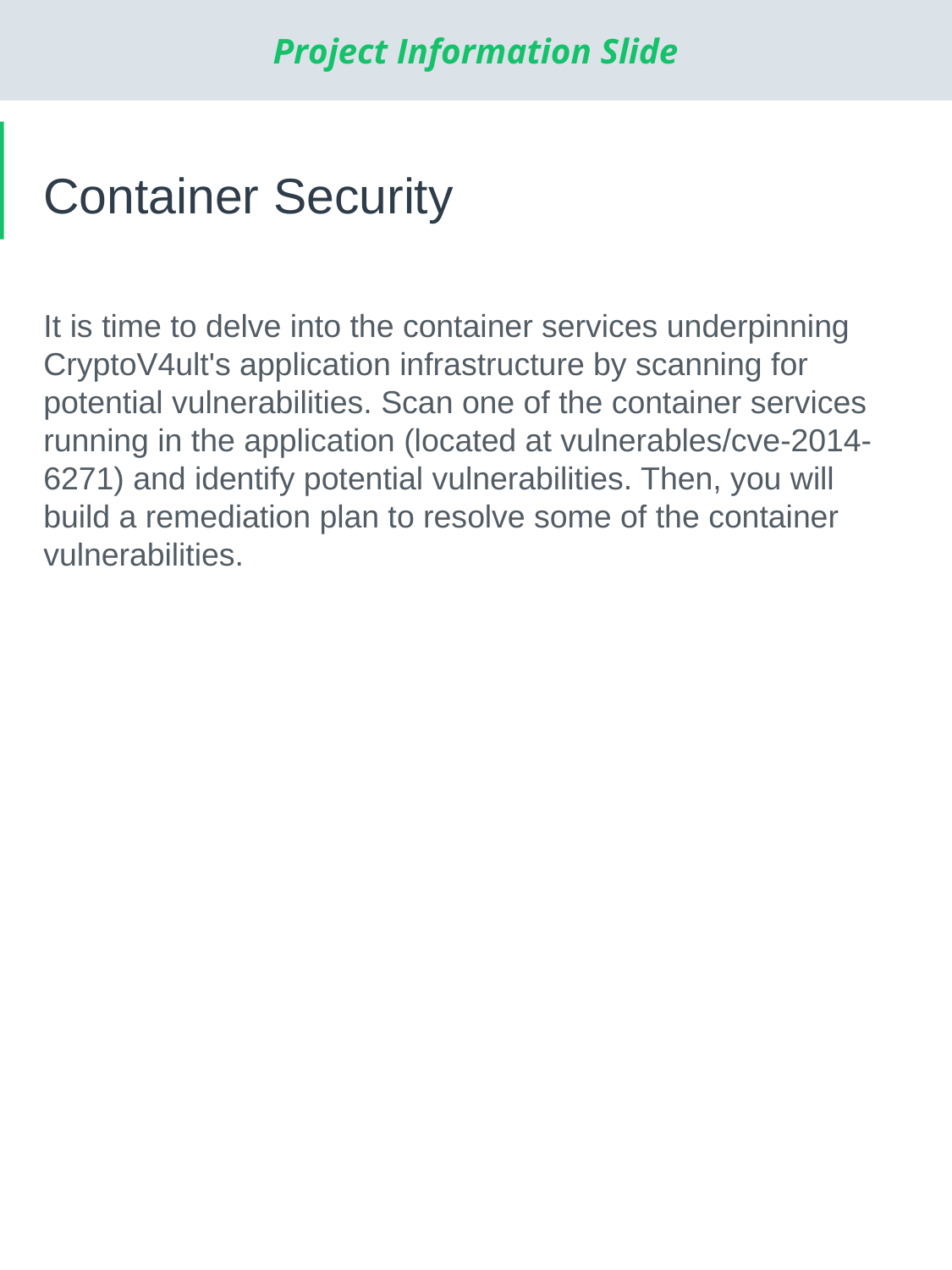

# Container Security
It is time to delve into the container services underpinning CryptoV4ult's application infrastructure by scanning for potential vulnerabilities. Scan one of the container services running in the application (located at vulnerables/cve-2014-6271) and identify potential vulnerabilities. Then, you will build a remediation plan to resolve some of the container vulnerabilities.